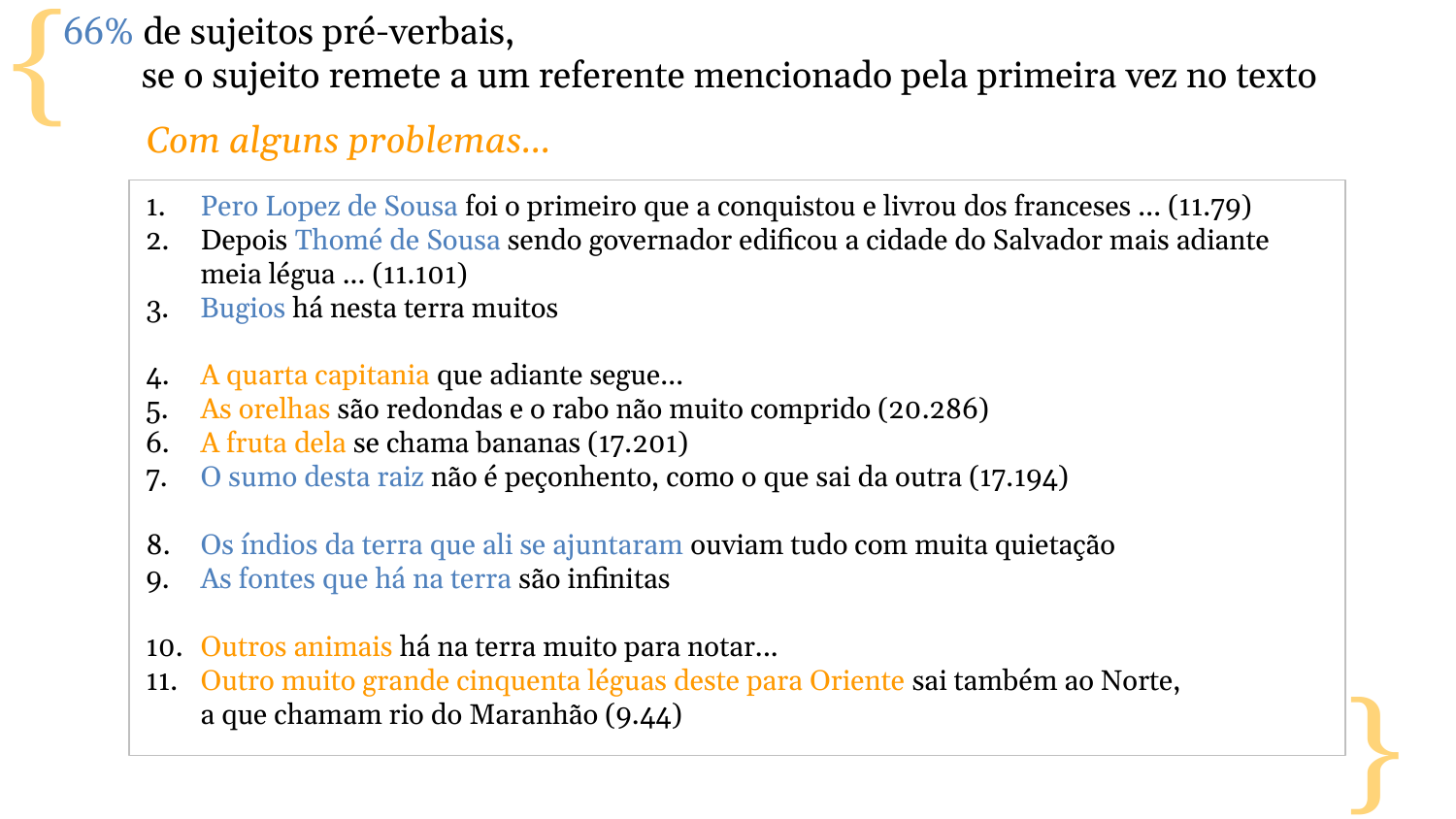

66% de sujeitos pré-verbais,
         se o sujeito remete a um referente mencionado pela primeira vez no texto
Com alguns problemas...

Pero Lopez de Sousa foi o primeiro que a conquistou e livrou dos franceses ... (11.79)
Depois Thomé de Sousa sendo governador edificou a cidade do Salvador mais adiante meia légua ... (11.101)
Bugios há nesta terra muitos

A quarta capitania que adiante segue...
As orelhas são redondas e o rabo não muito comprido (20.286)
A fruta dela se chama bananas (17.201)
O sumo desta raiz não é peçonhento, como o que sai da outra (17.194)

Os índios da terra que ali se ajuntaram ouviam tudo com muita quietação
As fontes que há na terra são infinitas

Outros animais há na terra muito para notar...
Outro muito grande cinquenta léguas deste para Oriente sai também ao Norte,
a que chamam rio do Maranhão (9.44)